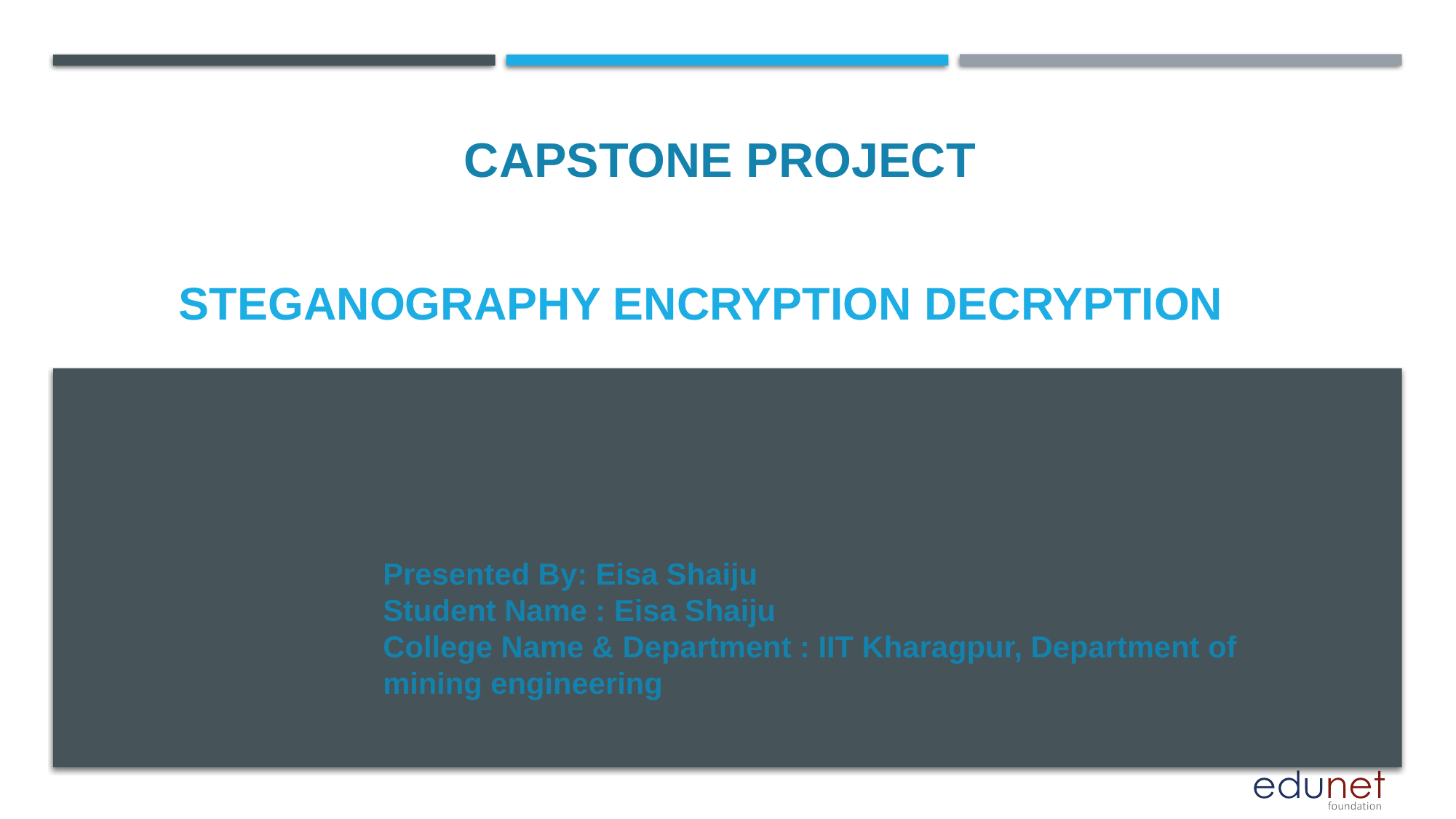

CAPSTONE PROJECT
# Steganography encryption decryption
Presented By: Eisa Shaiju
Student Name : Eisa Shaiju
College Name & Department : IIT Kharagpur, Department of mining engineering